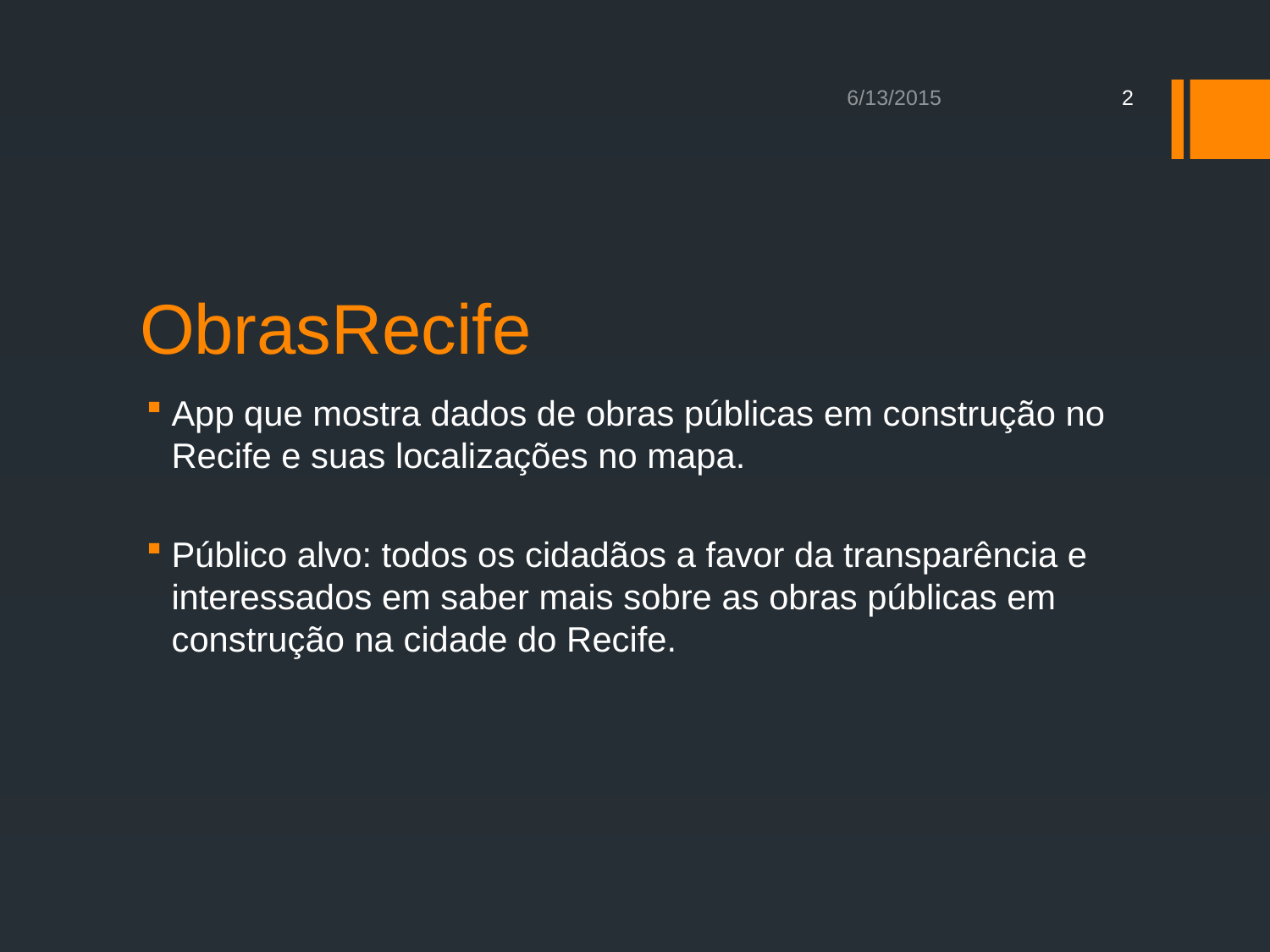

6/13/2015
2

# ObrasRecife
App que mostra dados de obras públicas em construção no Recife e suas localizações no mapa.

Público alvo: todos os cidadãos a favor da transparência e interessados em saber mais sobre as obras públicas em construção na cidade do Recife.